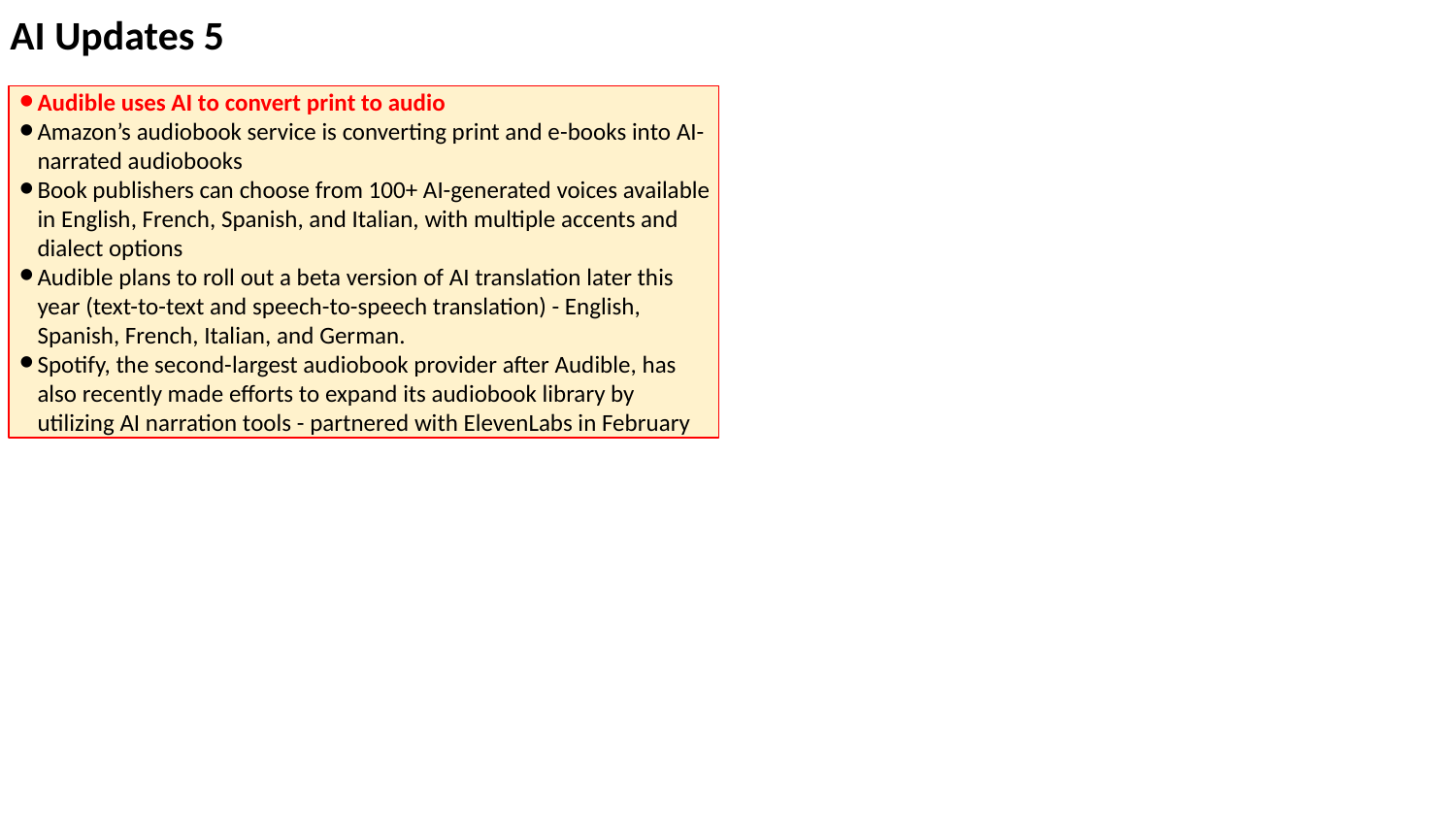

AI Updates 5
Audible uses AI to convert print to audio
Amazon’s audiobook service is converting print and e-books into AI-narrated audiobooks
Book publishers can choose from 100+ AI-generated voices available in English, French, Spanish, and Italian, with multiple accents and dialect options
Audible plans to roll out a beta version of AI translation later this year (text-to-text and speech-to-speech translation) - English, Spanish, French, Italian, and German.
Spotify, the second-largest audiobook provider after Audible, has also recently made efforts to expand its audiobook library by utilizing AI narration tools - partnered with ElevenLabs in February